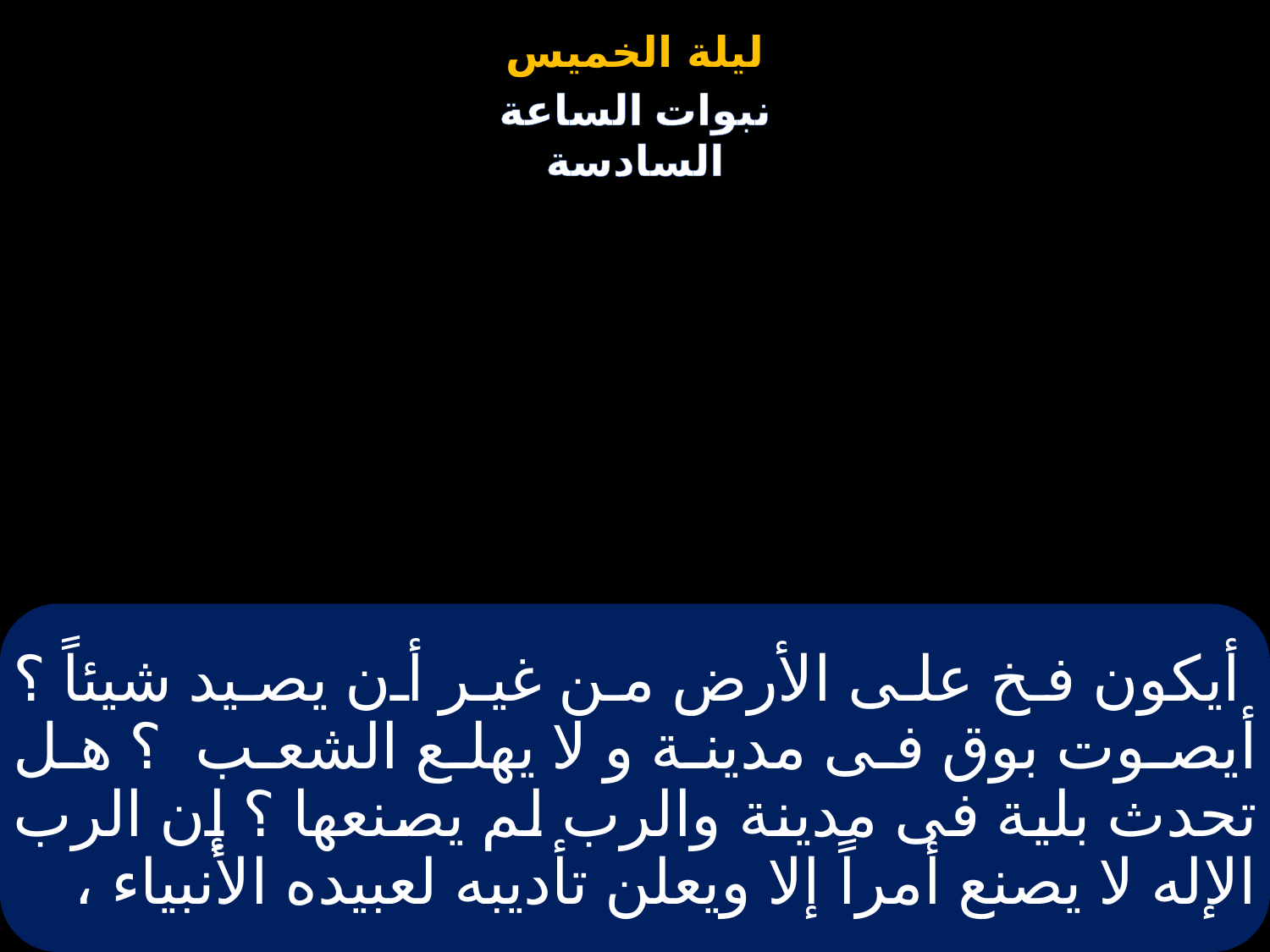

# أيكون فخ على الأرض من غير أن يصيد شيئاً ؟ أيصوت بوق فى مدينة و لا يهلع الشعب  ؟ هل تحدث بلية فى مدينة والرب لم يصنعها ؟ إن الرب الإله لا يصنع أمراً إلا ويعلن تأديبه لعبيده الأنبياء ،